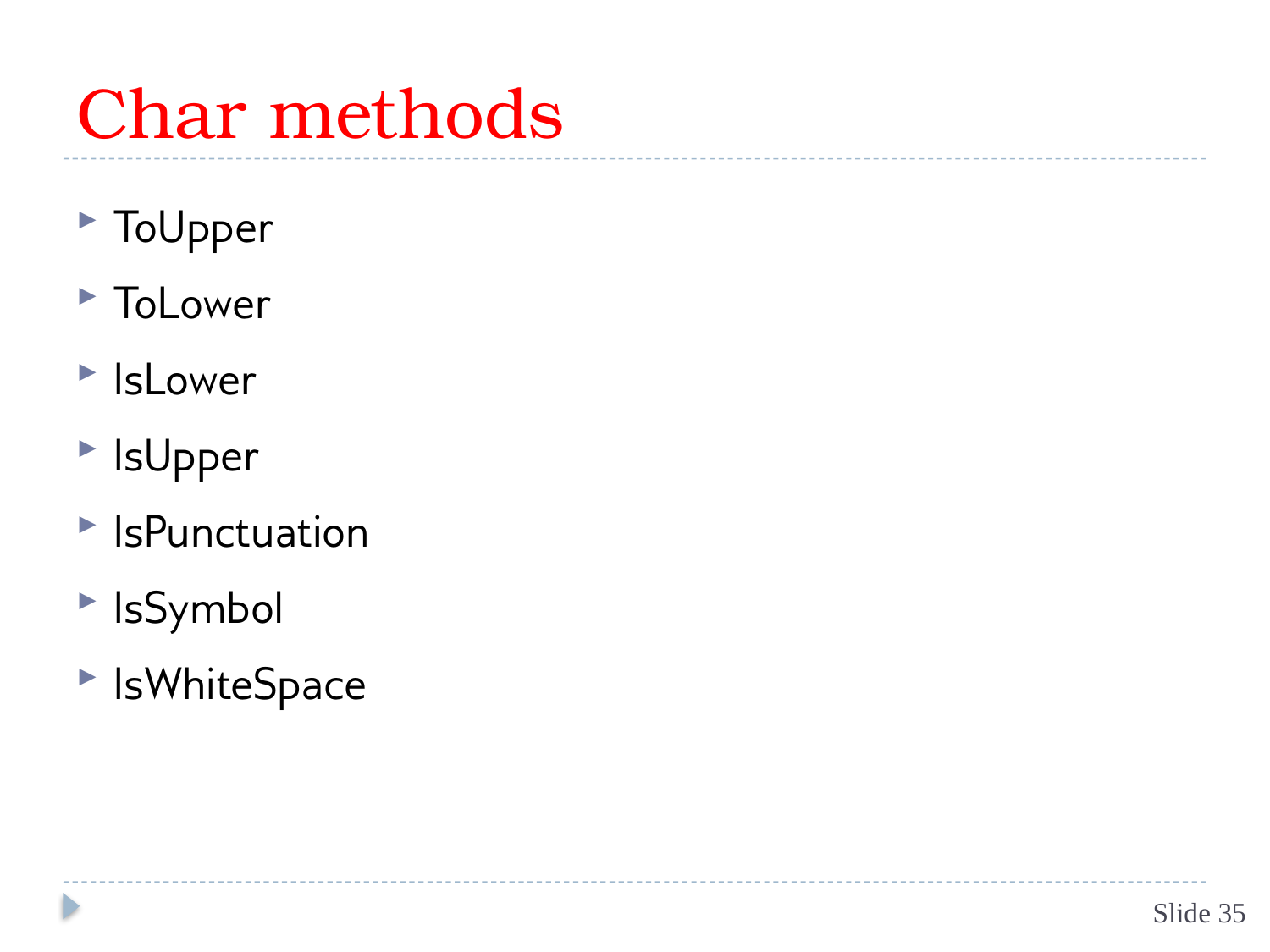

# Char methods
ToUpper
ToLower
IsLower
IsUpper
IsPunctuation
IsSymbol
IsWhiteSpace
Slide 35